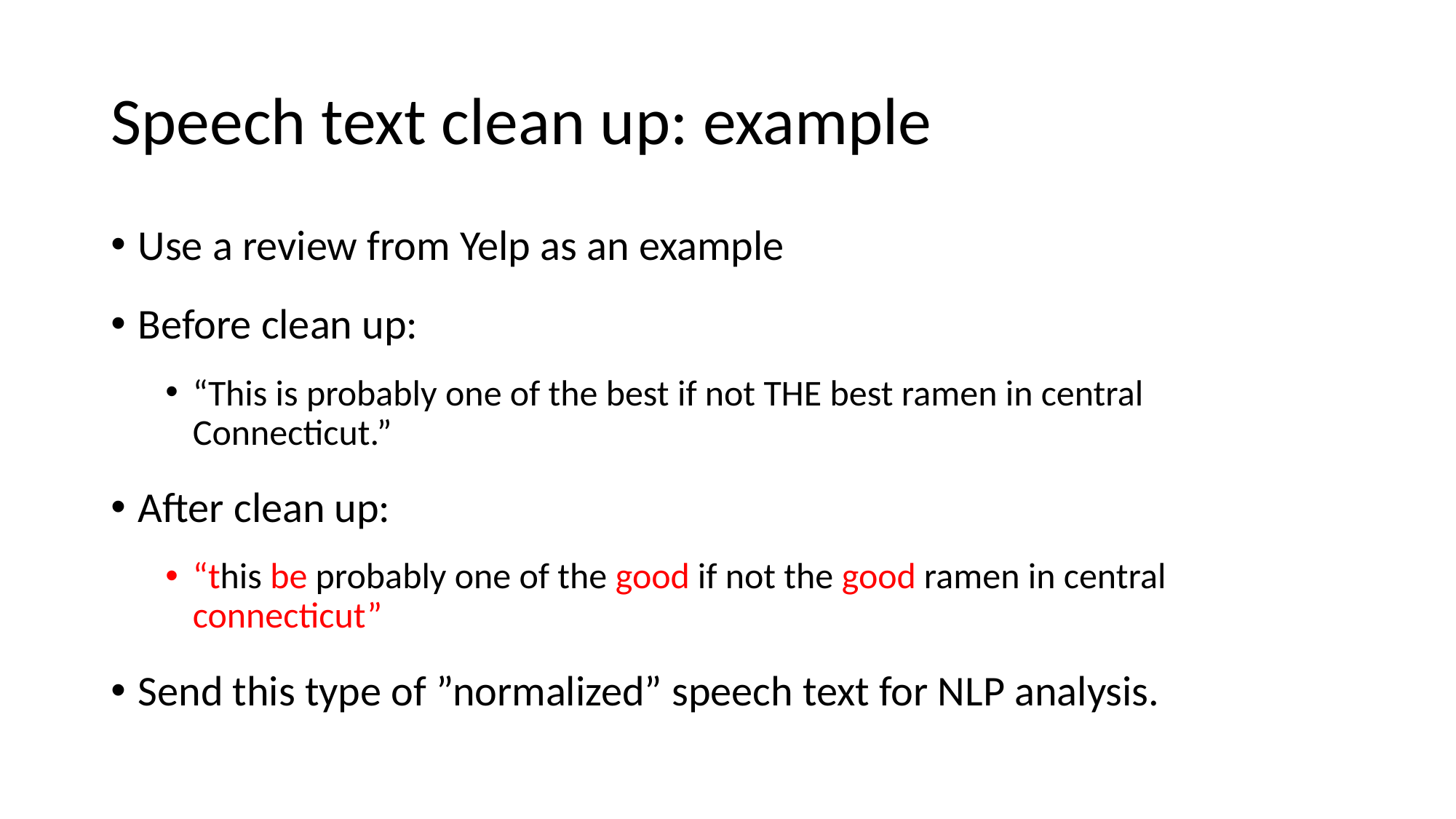

# Speech text clean up: example
Use a review from Yelp as an example
Before clean up:
“This is probably one of the best if not THE best ramen in central Connecticut.”
After clean up:
“this be probably one of the good if not the good ramen in central connecticut”
Send this type of ”normalized” speech text for NLP analysis.